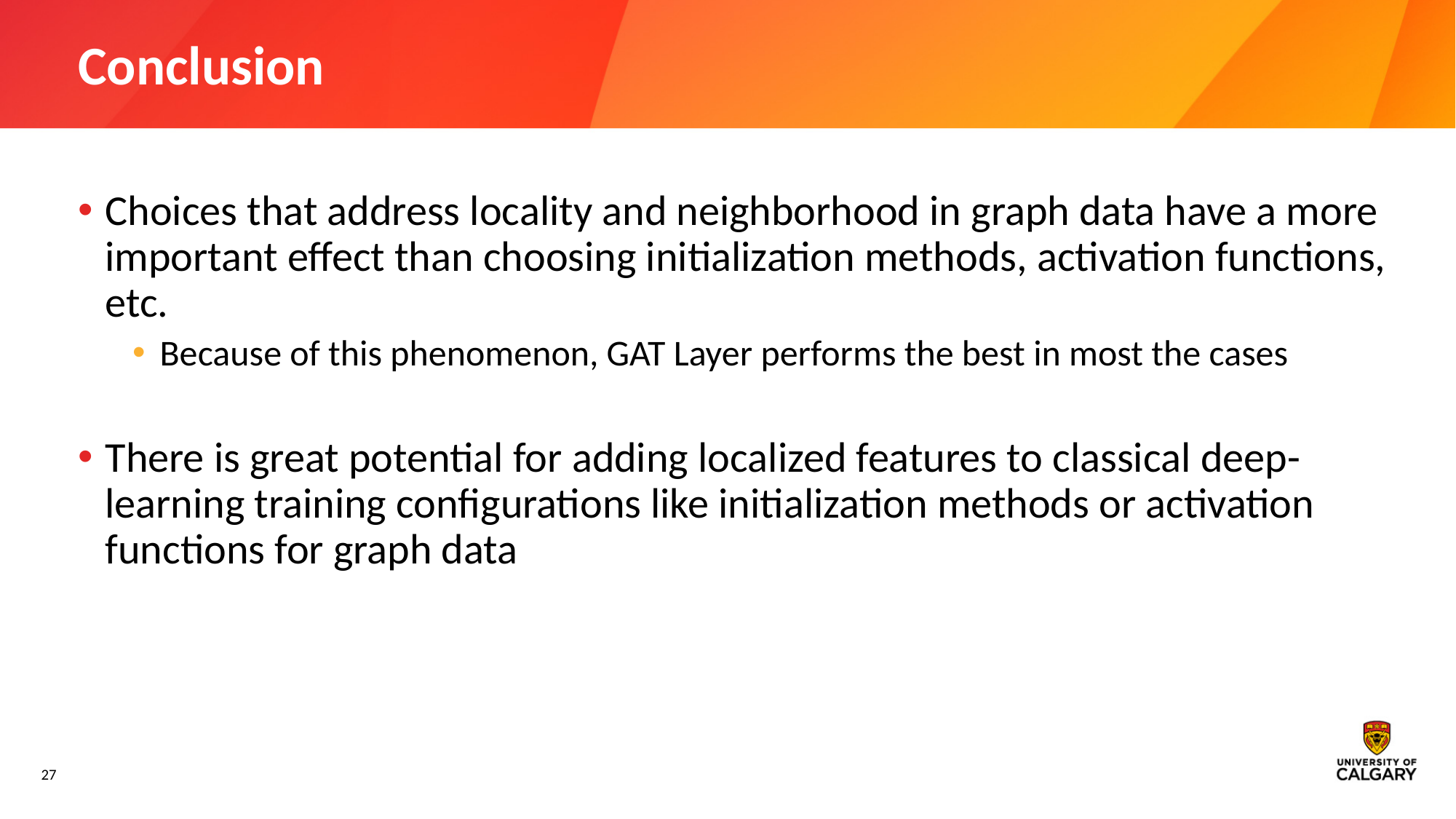

# Conclusion
Choices that address locality and neighborhood in graph data have a more important effect than choosing initialization methods, activation functions, etc.
Because of this phenomenon, GAT Layer performs the best in most the cases

There is great potential for adding localized features to classical deep-learning training configurations like initialization methods or activation functions for graph data

27